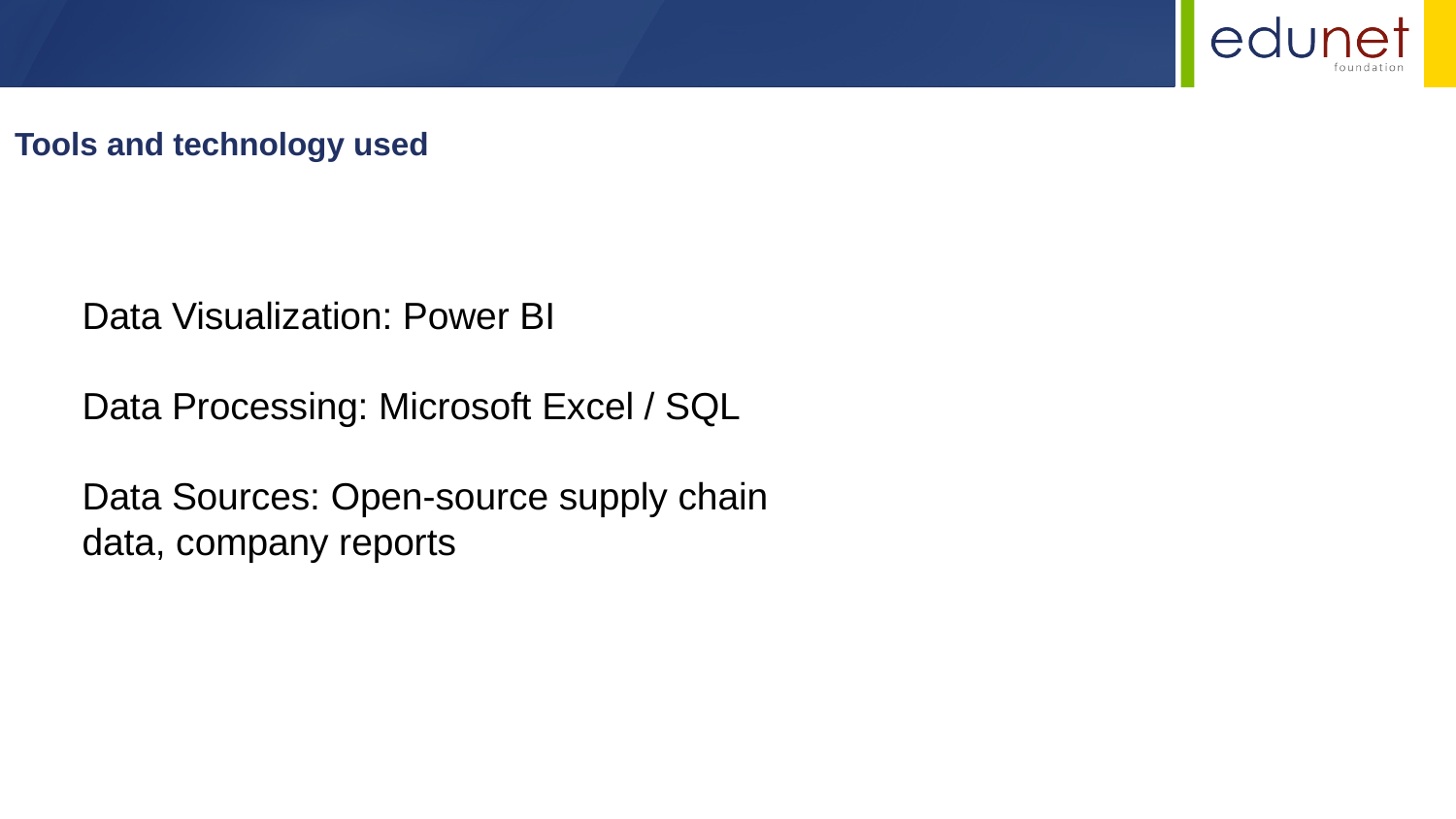

Tools and technology used
Data Visualization: Power BI

Data Processing: Microsoft Excel / SQL

Data Sources: Open-source supply chain data, company reports